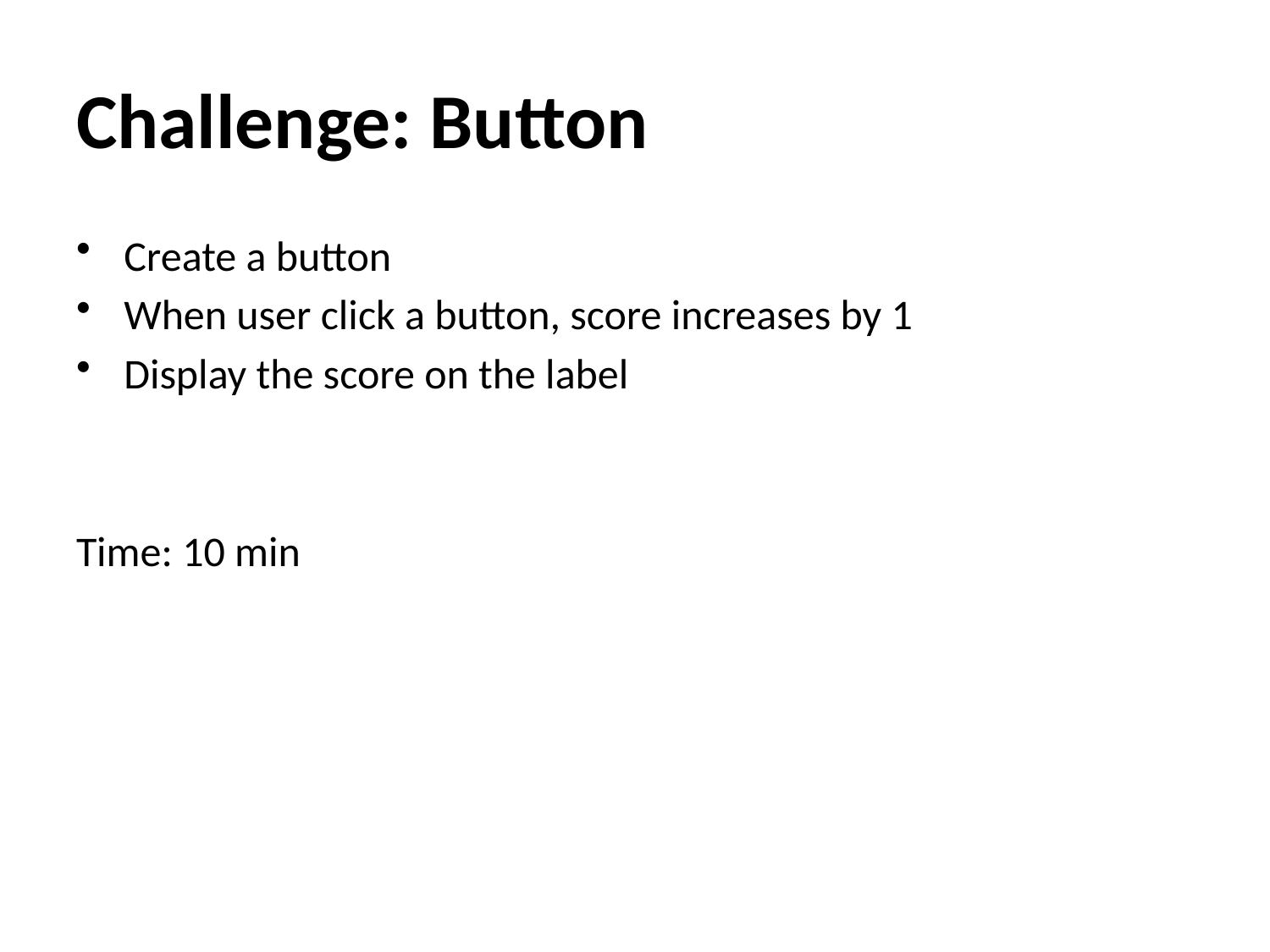

# Challenge: Button
Create a button
When user click a button, score increases by 1
Display the score on the label

Time: 10 min